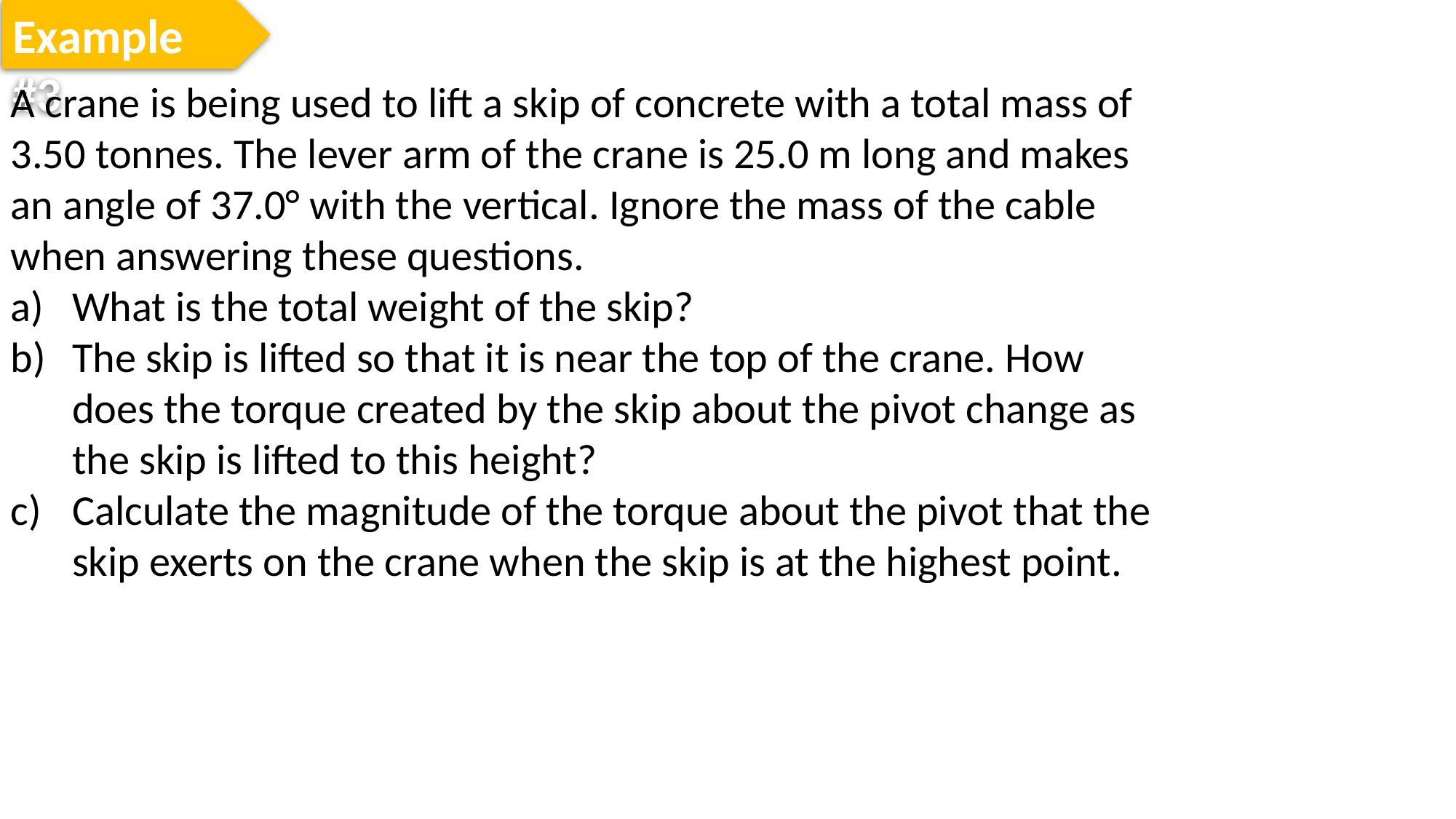

Example #3
A crane is being used to lift a skip of concrete with a total mass of 3.50 tonnes. The lever arm of the crane is 25.0 m long and makes an angle of 37.0° with the vertical. Ignore the mass of the cable when answering these questions.
What is the total weight of the skip?
The skip is lifted so that it is near the top of the crane. How does the torque created by the skip about the pivot change as the skip is lifted to this height?
Calculate the magnitude of the torque about the pivot that the skip exerts on the crane when the skip is at the highest point.